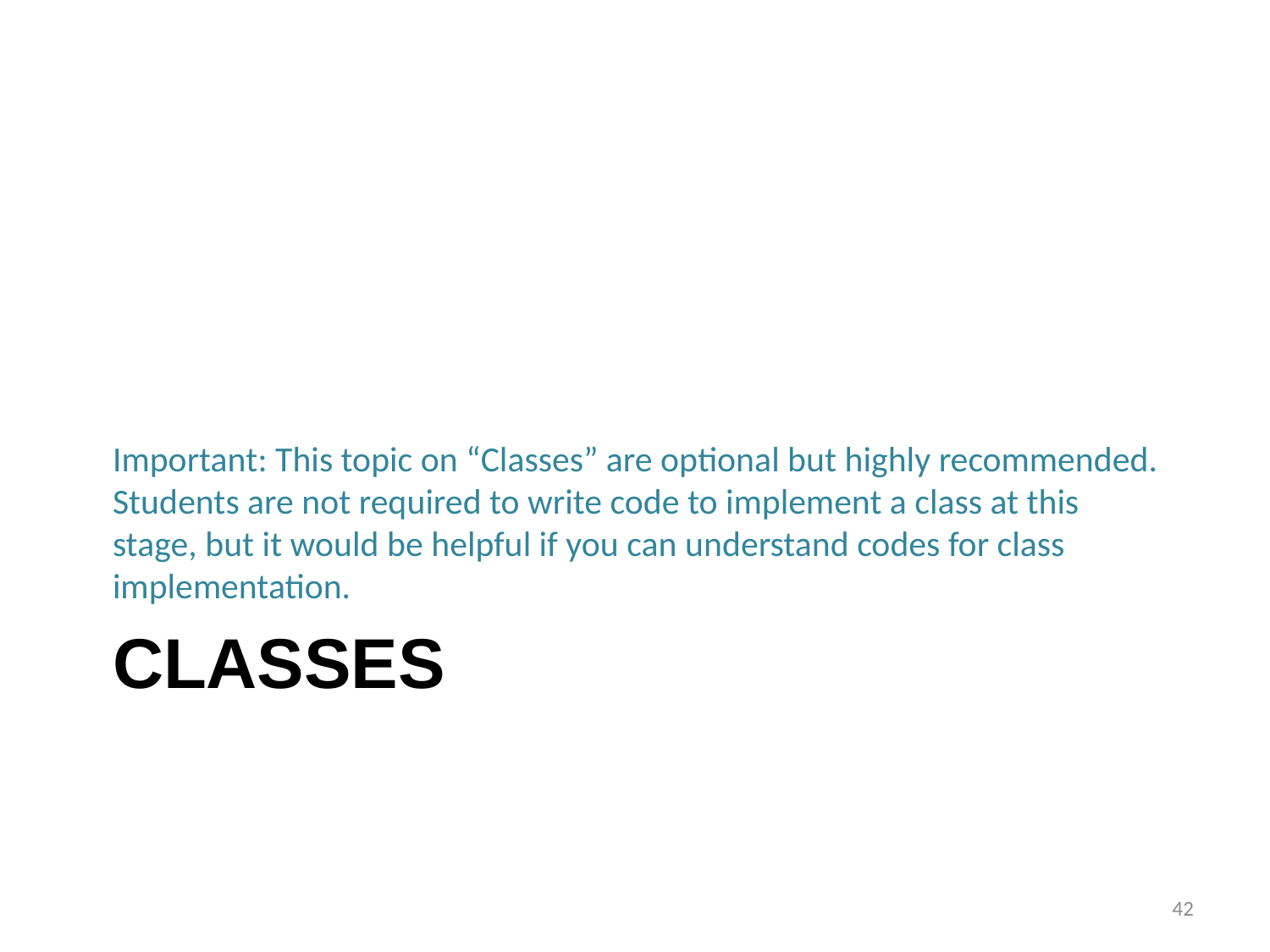

Important: This topic on “Classes” are optional but highly recommended. Students are not required to write code to implement a class at this stage, but it would be helpful if you can understand codes for class implementation.
Classes
42